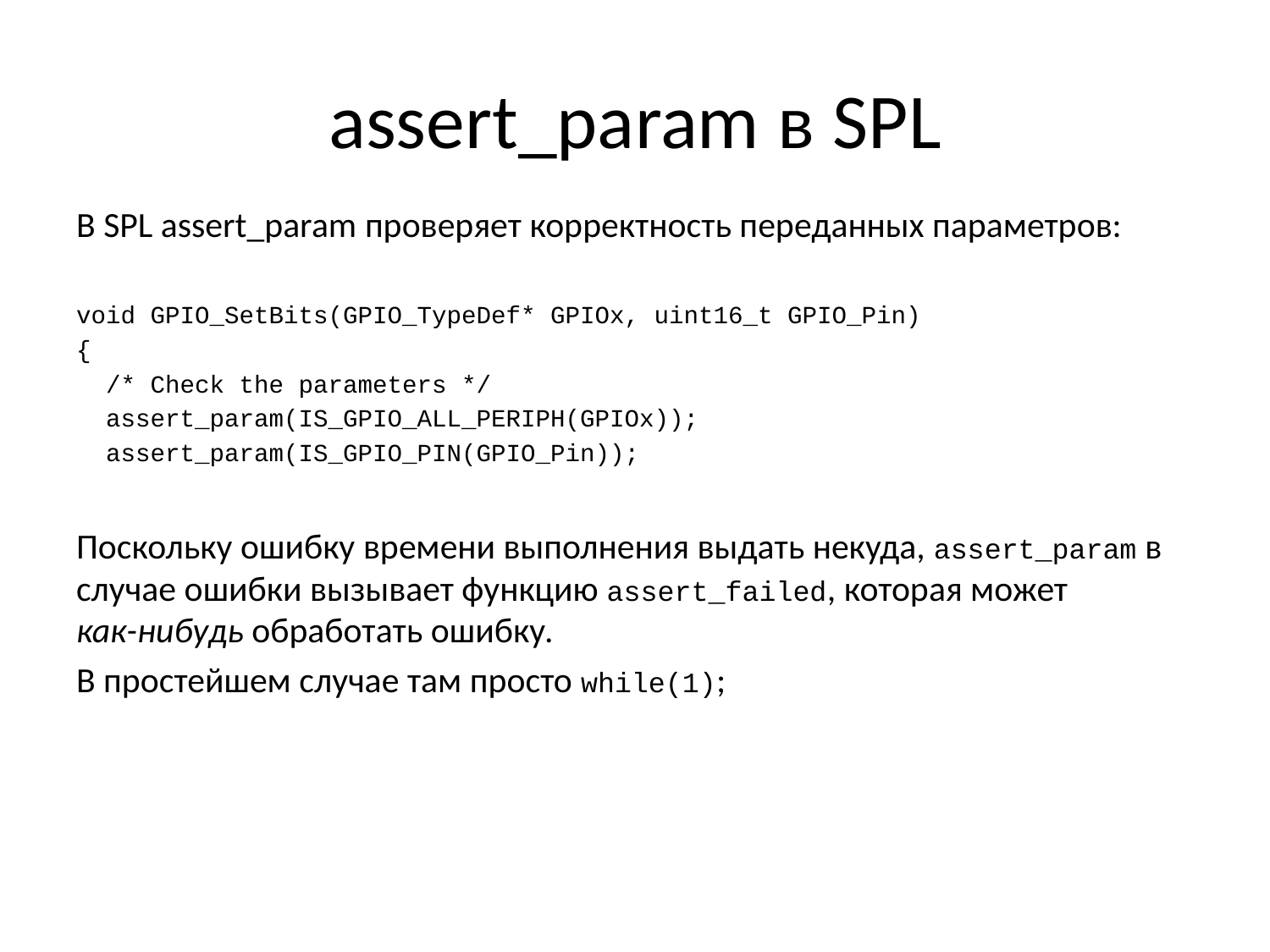

# assert_param в SPL
В SPL assert_param проверяет корректность переданных параметров:

void GPIO_SetBits(GPIO_TypeDef* GPIOx, uint16_t GPIO_Pin)
{
  /* Check the parameters */
  assert_param(IS_GPIO_ALL_PERIPH(GPIOx));
  assert_param(IS_GPIO_PIN(GPIO_Pin));

Поскольку ошибку времени выполнения выдать некуда, assert_param в случае ошибки вызывает функцию assert_failed, которая может            как-нибудь обработать ошибку.
В простейшем случае там просто while(1);